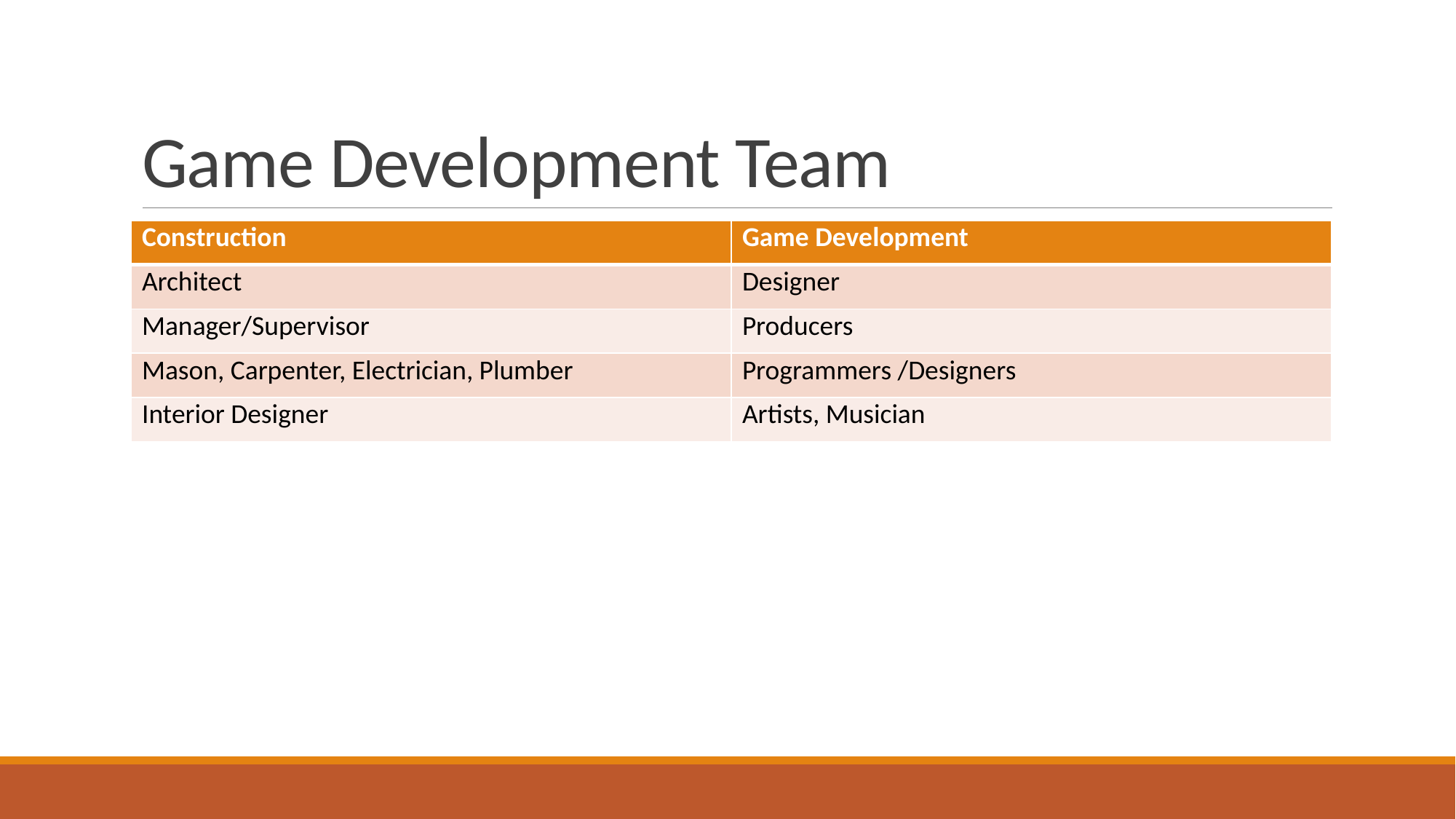

# Game Development Team
| Construction | Game Development |
| --- | --- |
| Architect | Designer |
| Manager/Supervisor | Producers |
| Mason, Carpenter, Electrician, Plumber | Programmers /Designers |
| Interior Designer | Artists, Musician |